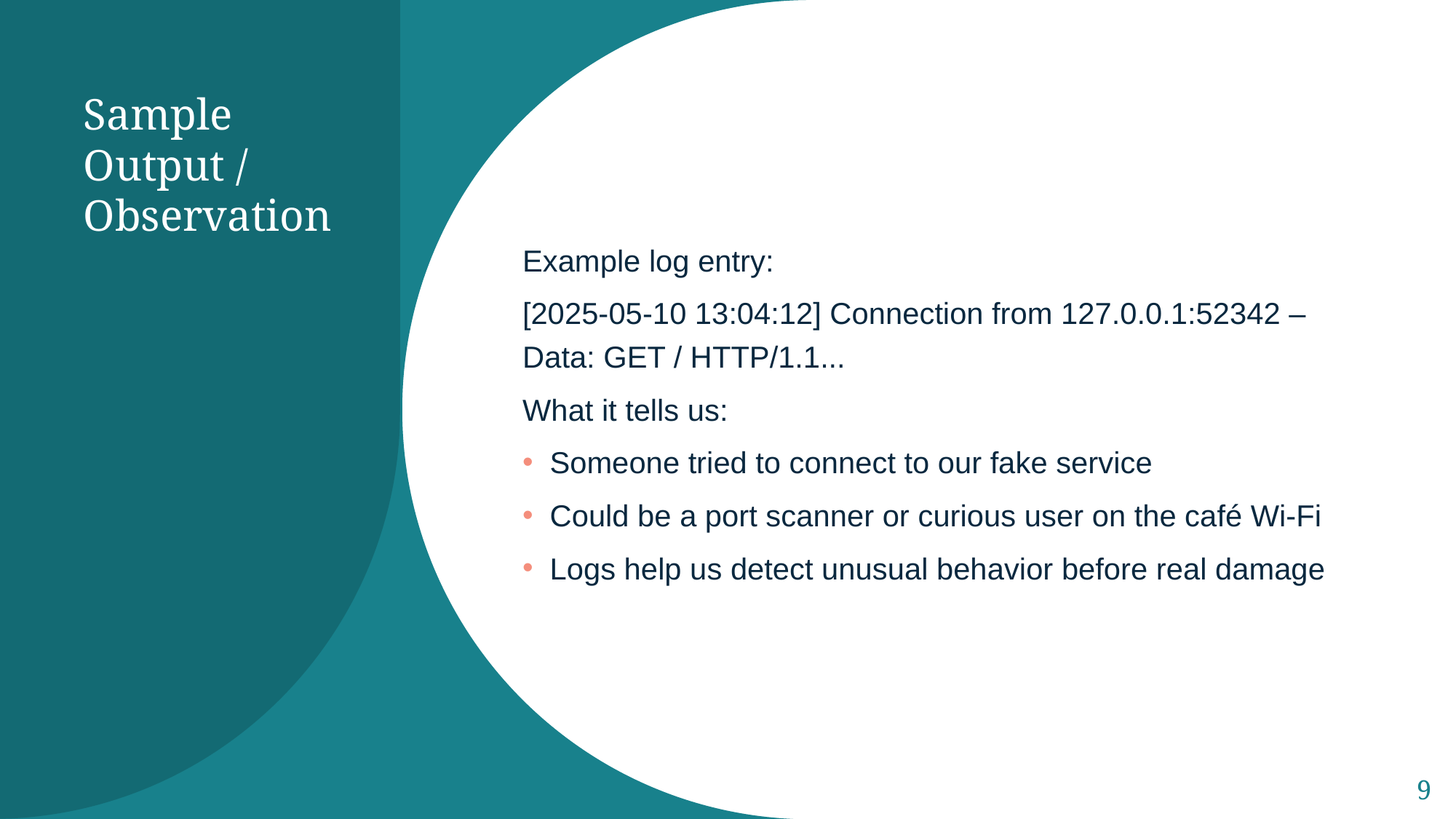

# Sample Output / Observation
Example log entry:
[2025-05-10 13:04:12] Connection from 127.0.0.1:52342 – Data: GET / HTTP/1.1...
What it tells us:
Someone tried to connect to our fake service
Could be a port scanner or curious user on the café Wi-Fi
Logs help us detect unusual behavior before real damage

9